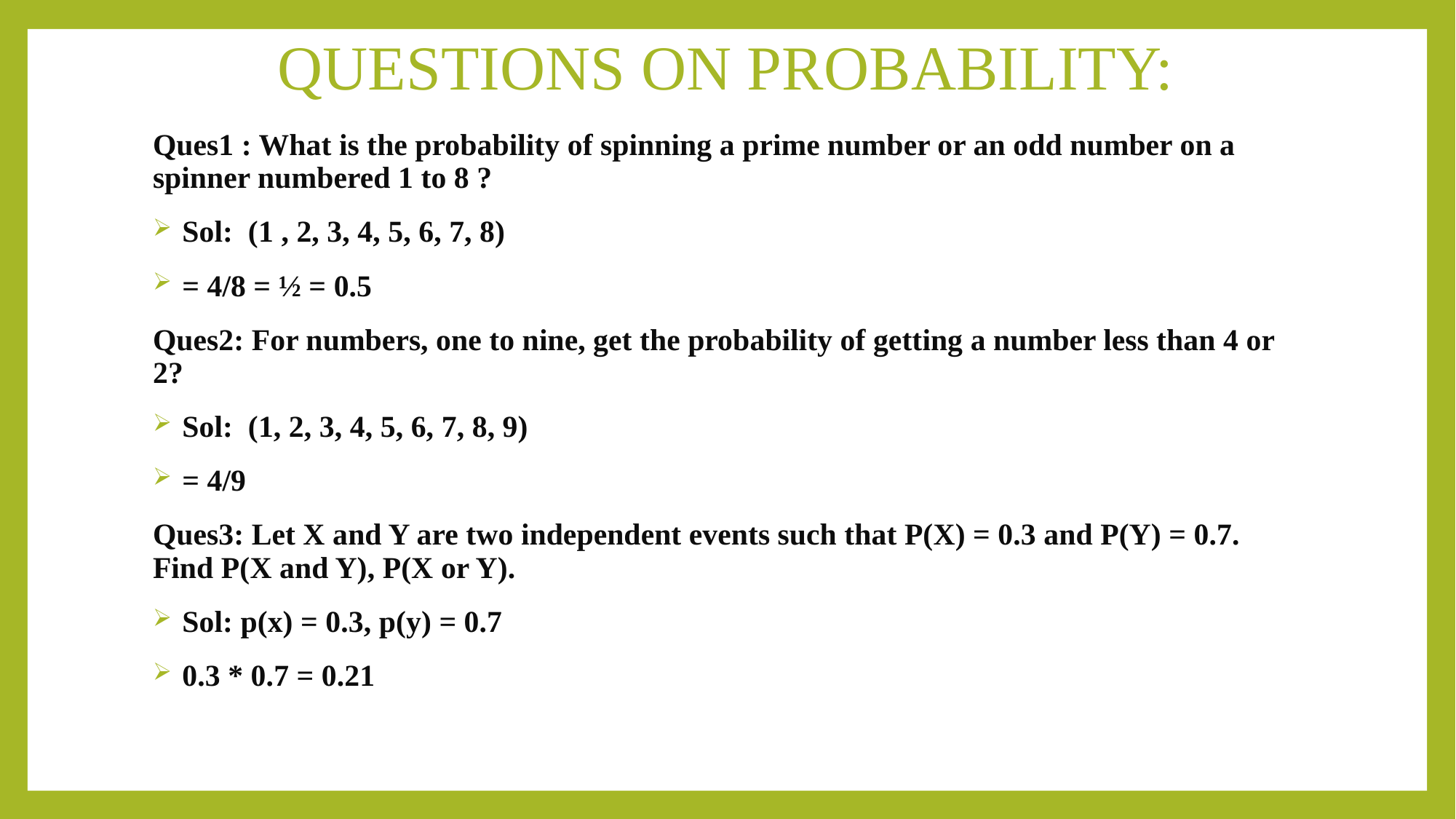

# QUESTIONS ON PROBABILITY:
Ques1 : What is the probability of spinning a prime number or an odd number on a spinner numbered 1 to 8 ?
 Sol:  (1 , 2, 3, 4, 5, 6, 7, 8)
 = 4/8 = ½ = 0.5
Ques2: For numbers, one to nine, get the probability of getting a number less than 4 or 2?
 Sol:  (1, 2, 3, 4, 5, 6, 7, 8, 9)
 = 4/9
Ques3: Let X and Y are two independent events such that P(X) = 0.3 and P(Y) = 0.7. Find P(X and Y), P(X or Y).
 Sol: p(x) = 0.3, p(y) = 0.7
 0.3 * 0.7 = 0.21